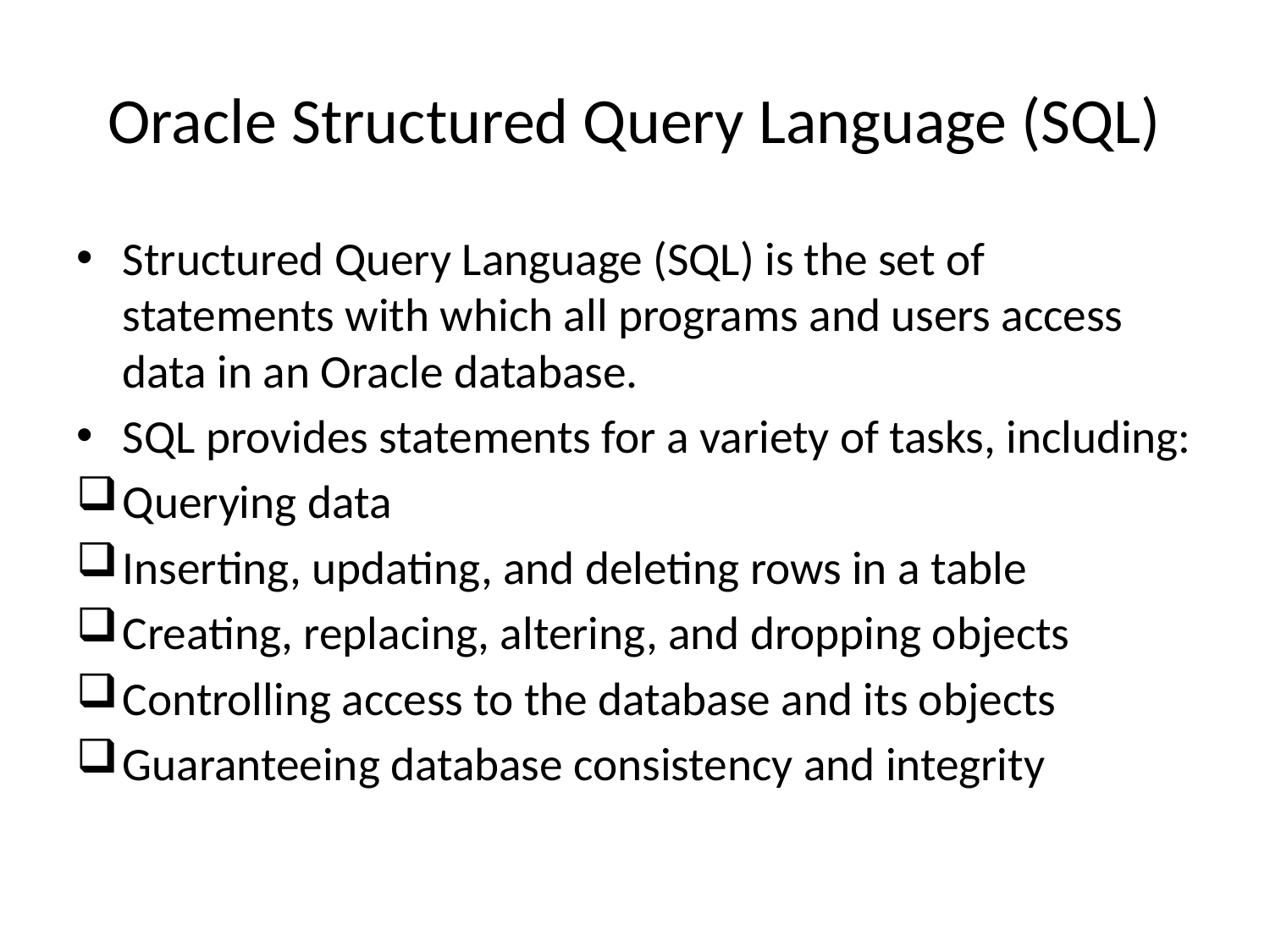

# Oracle Structured Query Language (SQL)
Structured Query Language (SQL) is the set of statements with which all programs and users access data in an Oracle database.
SQL provides statements for a variety of tasks, including:
Querying data
Inserting, updating, and deleting rows in a table
Creating, replacing, altering, and dropping objects
Controlling access to the database and its objects
Guaranteeing database consistency and integrity